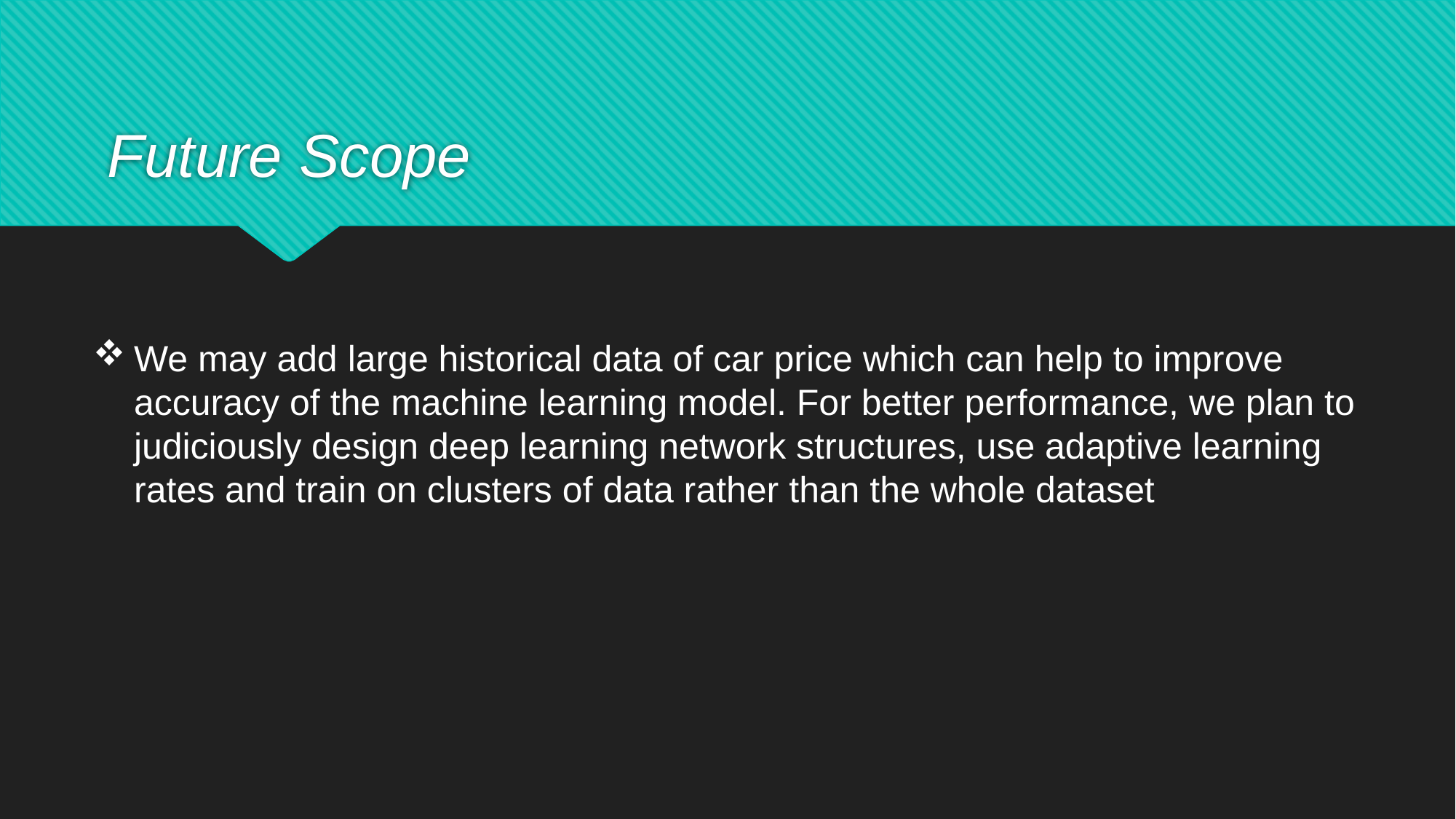

# Future Scope
We may add large historical data of car price which can help to improve accuracy of the machine learning model. For better performance, we plan to judiciously design deep learning network structures, use adaptive learning rates and train on clusters of data rather than the whole dataset